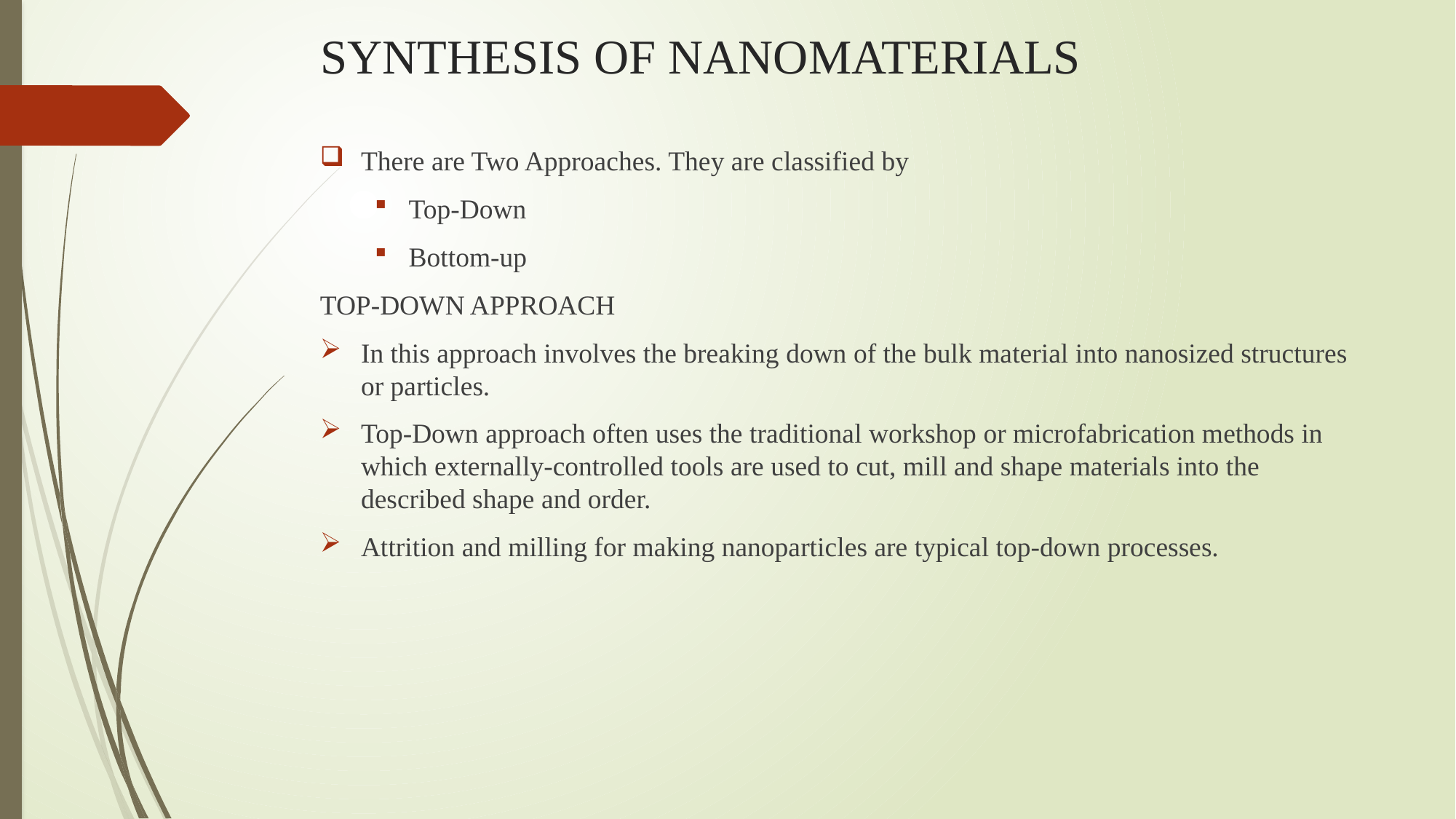

# SYNTHESIS OF NANOMATERIALS
There are Two Approaches. They are classified by
Top-Down
Bottom-up
TOP-DOWN APPROACH
In this approach involves the breaking down of the bulk material into nanosized structures or particles.
Top-Down approach often uses the traditional workshop or microfabrication methods in which externally-controlled tools are used to cut, mill and shape materials into the described shape and order.
Attrition and milling for making nanoparticles are typical top-down processes.